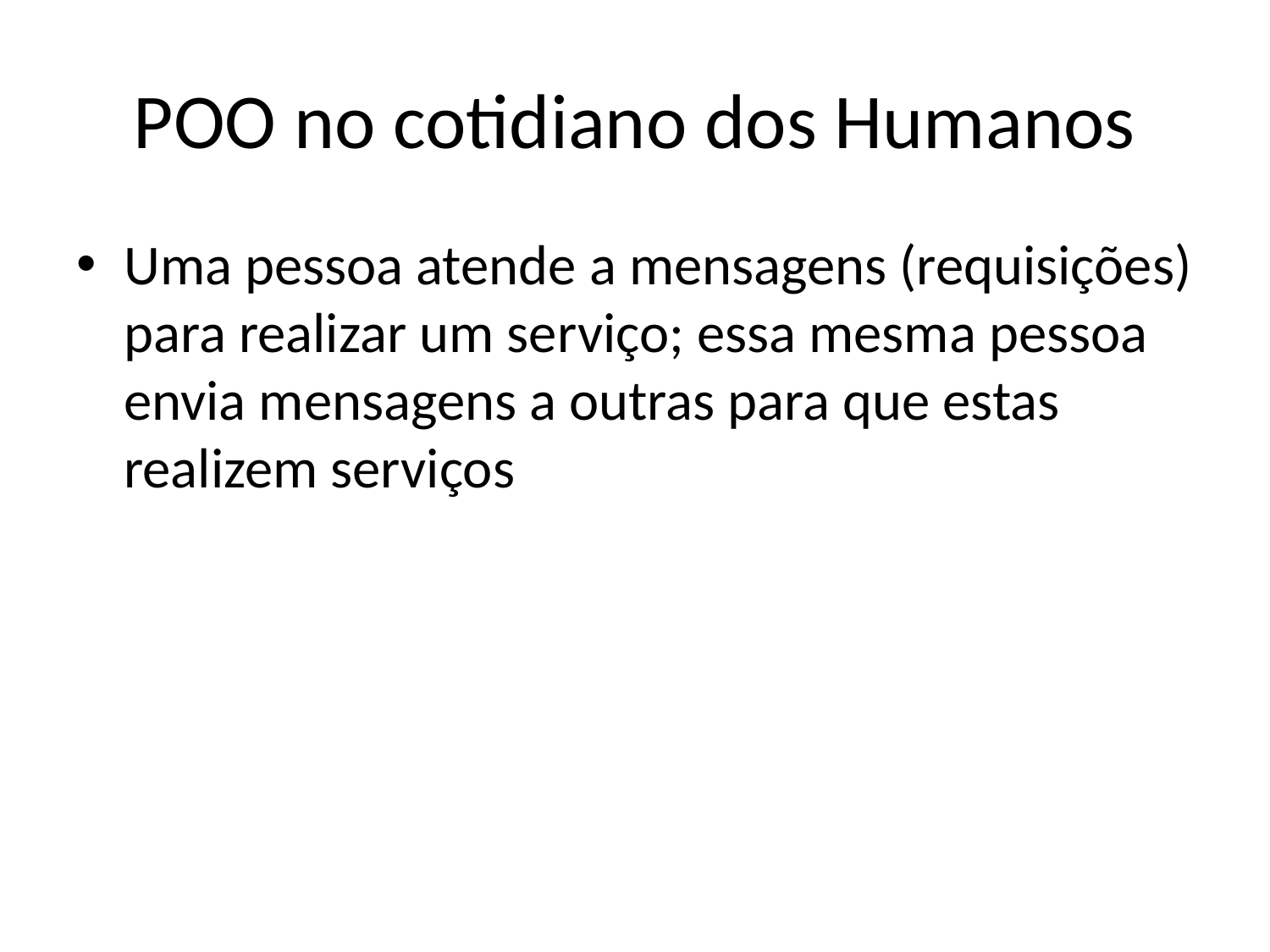

# POO no cotidiano dos Humanos
Uma pessoa atende a mensagens (requisições) para realizar um serviço; essa mesma pessoa envia mensagens a outras para que estas realizem serviços